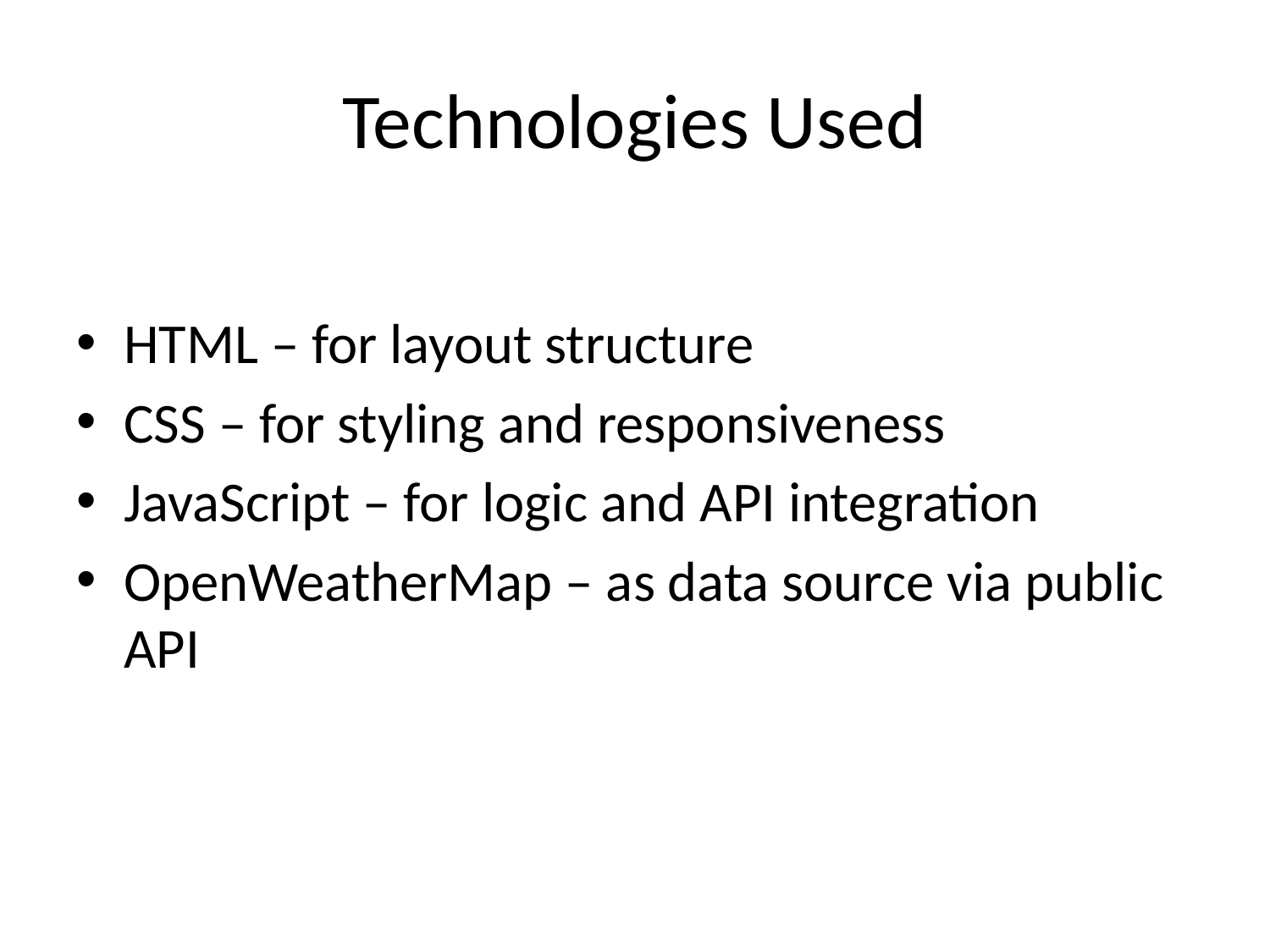

# Technologies Used

HTML – for layout structure
CSS – for styling and responsiveness
JavaScript – for logic and API integration
OpenWeatherMap – as data source via public API